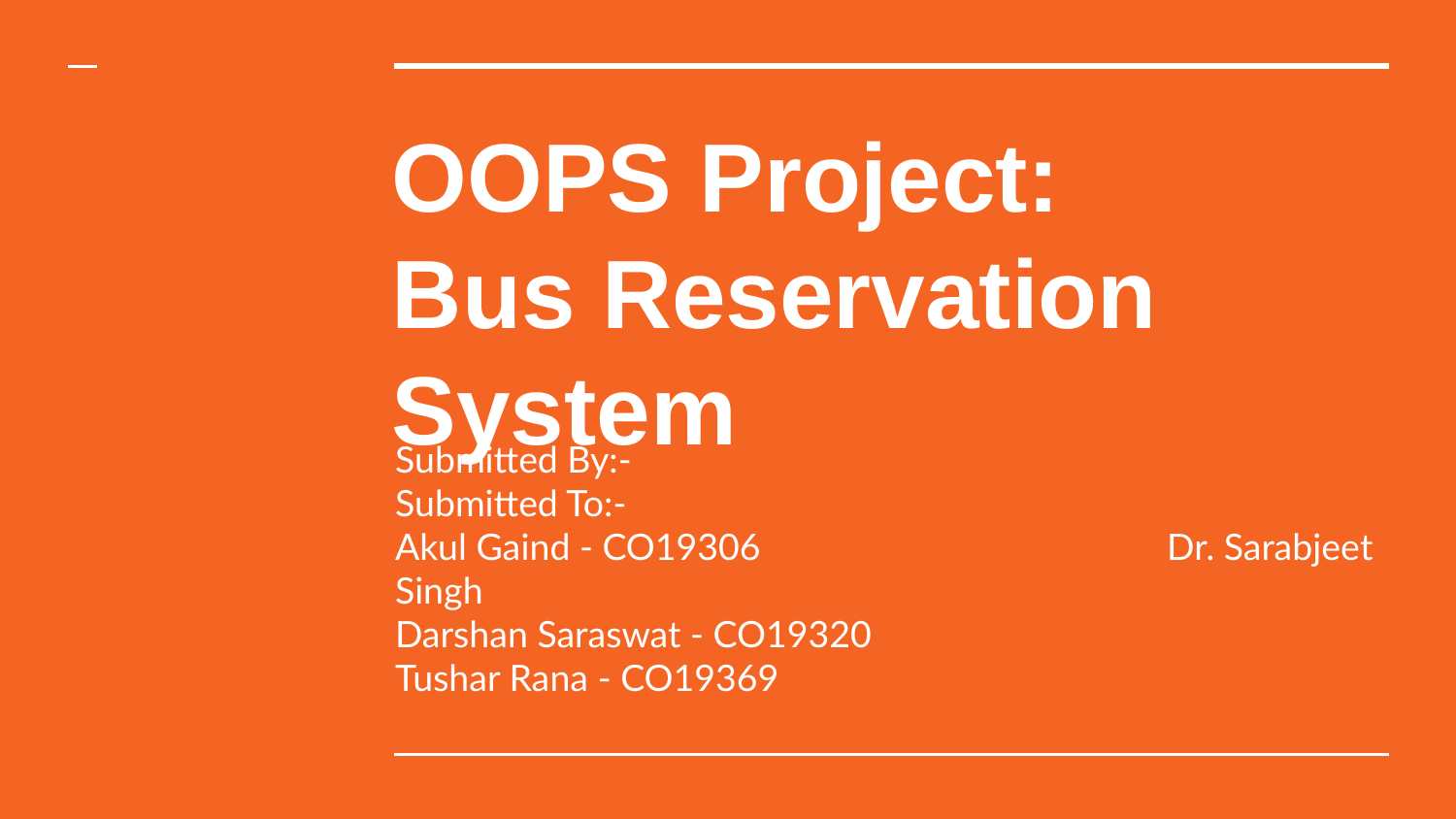

# OOPS Project: Bus Reservation System
Submitted By:-                                                                        Submitted To:-
Akul Gaind - CO19306                                            Dr. Sarabjeet Singh
Darshan Saraswat - CO19320
Tushar Rana - CO19369